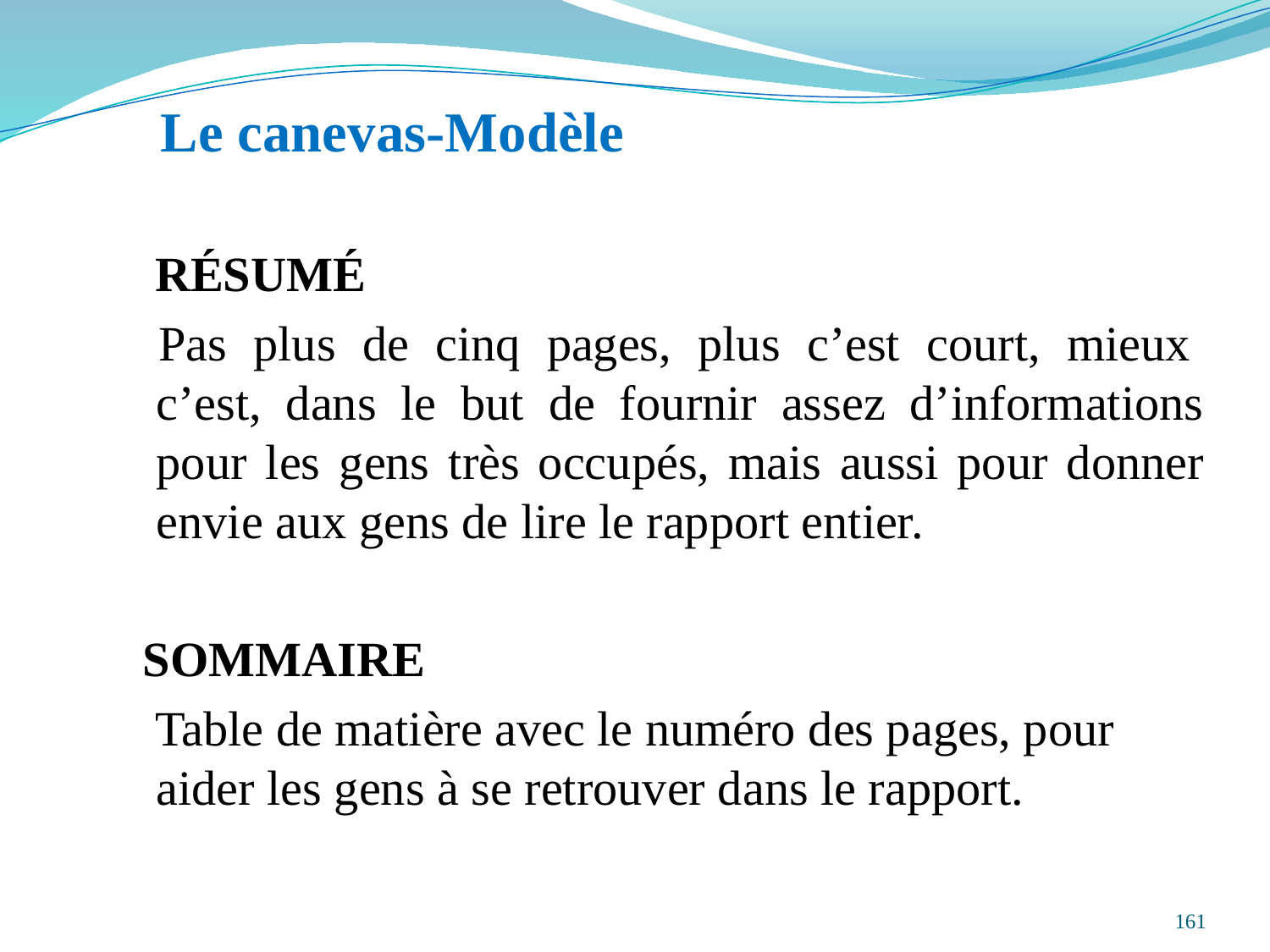

#
   Le canevas-Modèle

   RÉSUMÉ
   Pas  plus  de  cinq  pages,  plus  c’est  court,  mieux  c’est, dans le but de fournir assez d’informations pour les gens très occupés, mais aussi pour donner envie aux gens de lire le rapport entier.

  SOMMAIRE
   Table de matière avec le numéro des pages, pour aider les gens à se retrouver dans le rapport.
161